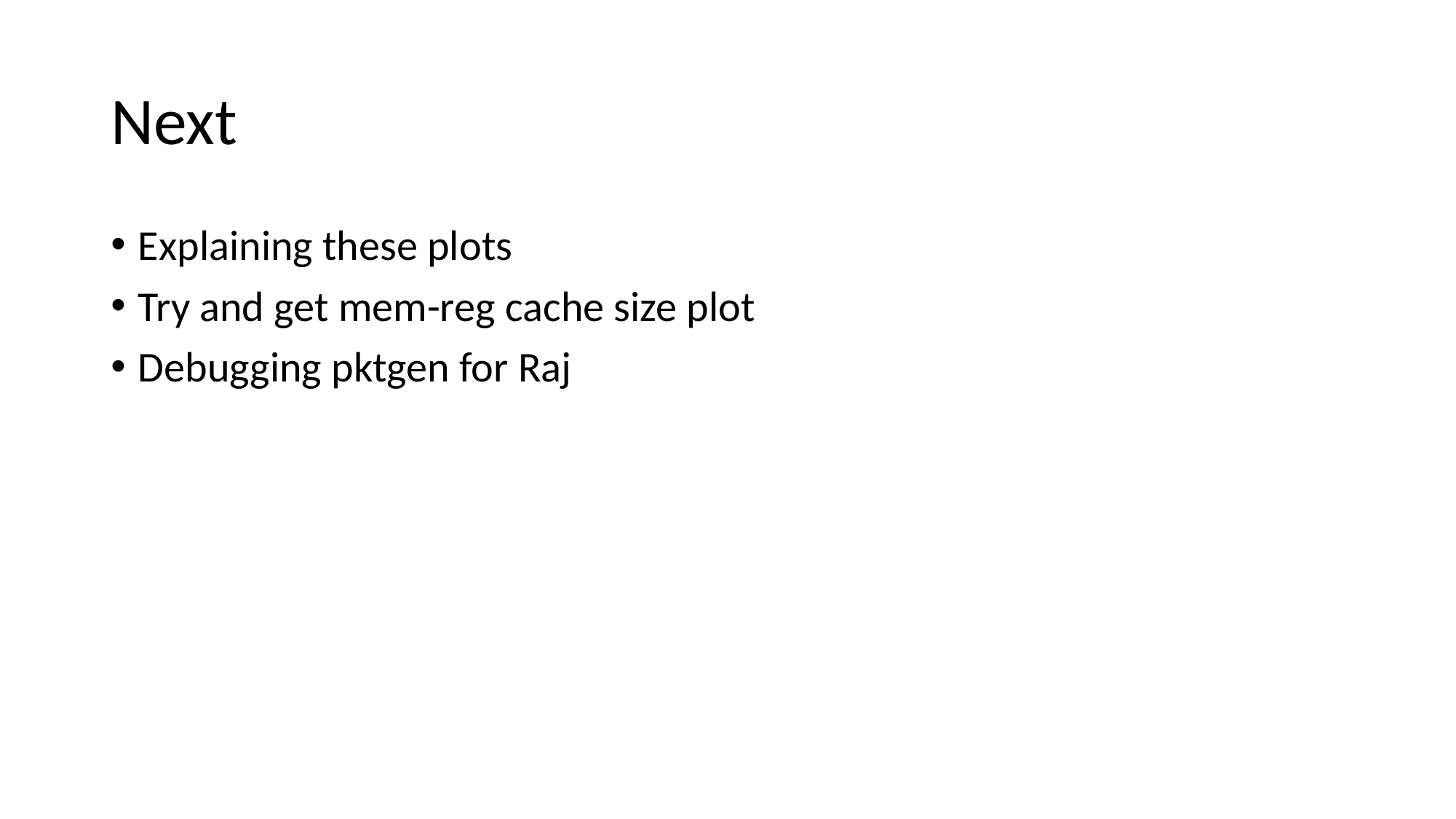

# Next
Explaining these plots
Try and get mem-reg cache size plot
Debugging pktgen for Raj